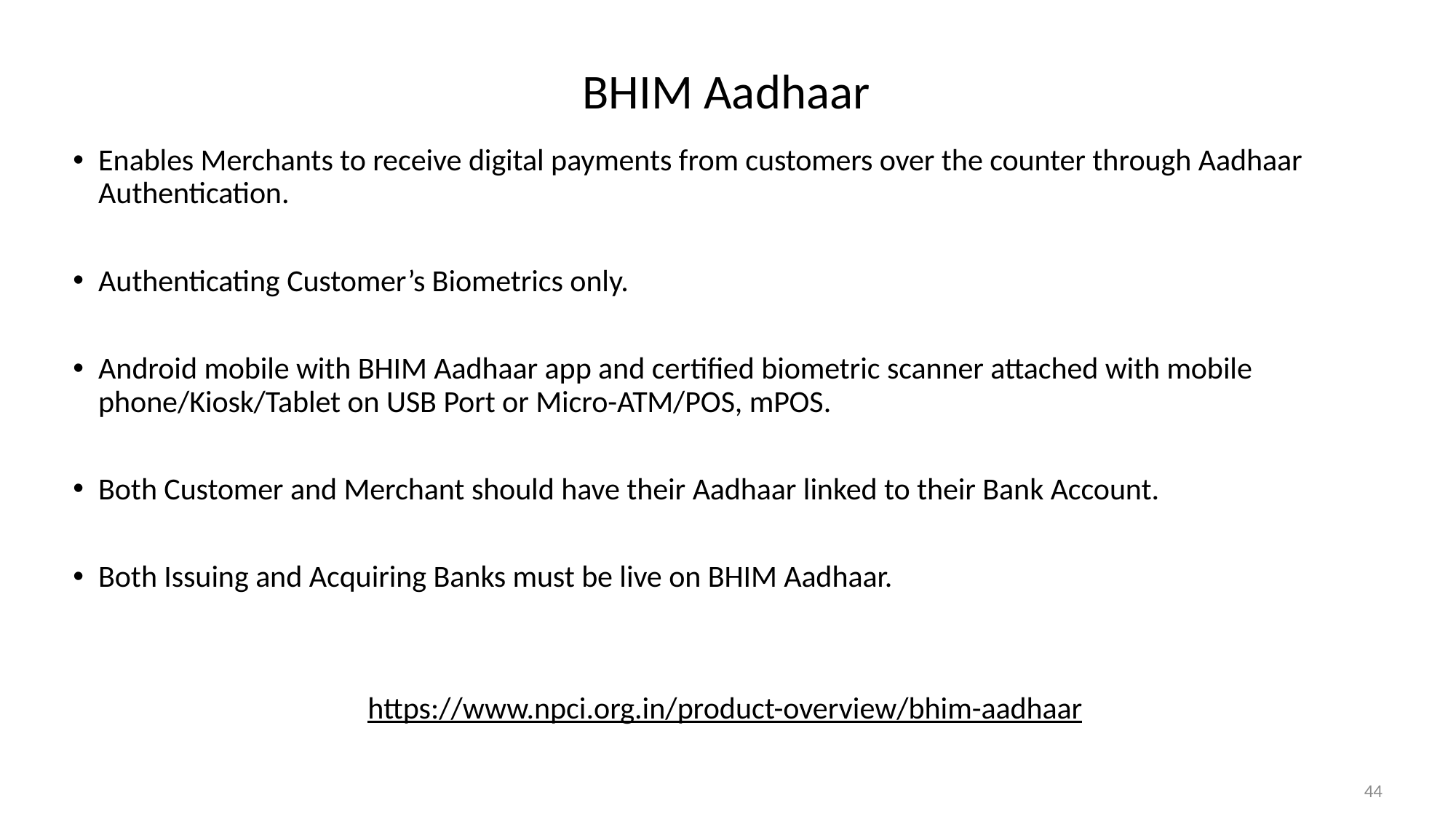

# BHIM Aadhaar
Enables Merchants to receive digital payments from customers over the counter through Aadhaar Authentication.

Authenticating Customer’s Biometrics only.

Android mobile with BHIM Aadhaar app and certified biometric scanner attached with mobile phone/Kiosk/Tablet on USB Port or Micro-ATM/POS, mPOS.

Both Customer and Merchant should have their Aadhaar linked to their Bank Account.

Both Issuing and Acquiring Banks must be live on BHIM Aadhaar.

https://www.npci.org.in/product-overview/bhim-aadhaar

44